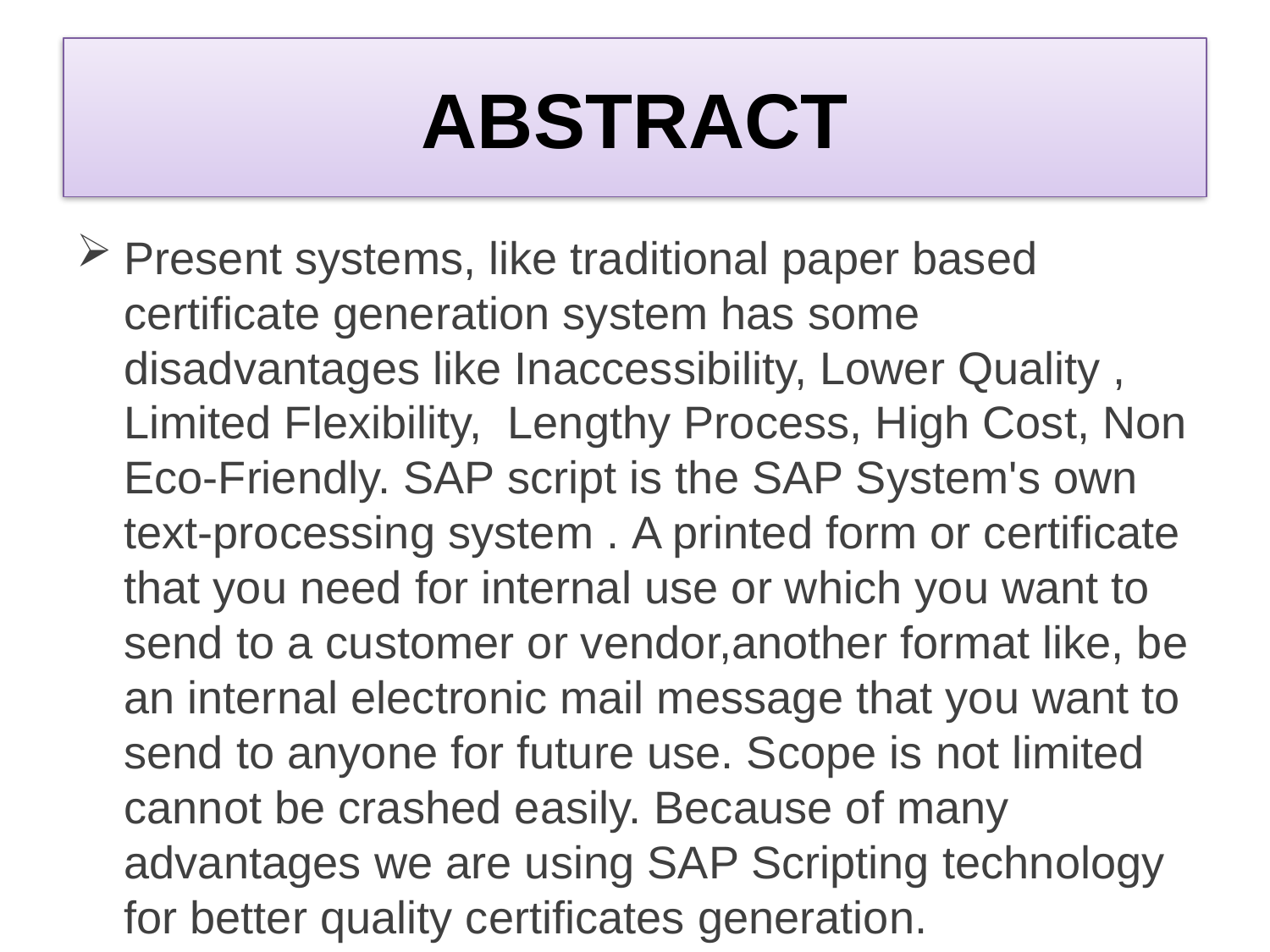

# ABSTRACT
Present systems, like traditional paper based certificate generation system has some disadvantages like Inaccessibility, Lower Quality , Limited Flexibility,  Lengthy Process, High Cost, Non Eco-Friendly. SAP script is the SAP System's own text-processing system . A printed form or certificate that you need for internal use or which you want to send to a customer or vendor,another format like, be an internal electronic mail message that you want to send to anyone for future use. Scope is not limited cannot be crashed easily. Because of many advantages we are using SAP Scripting technology for better quality certificates generation.